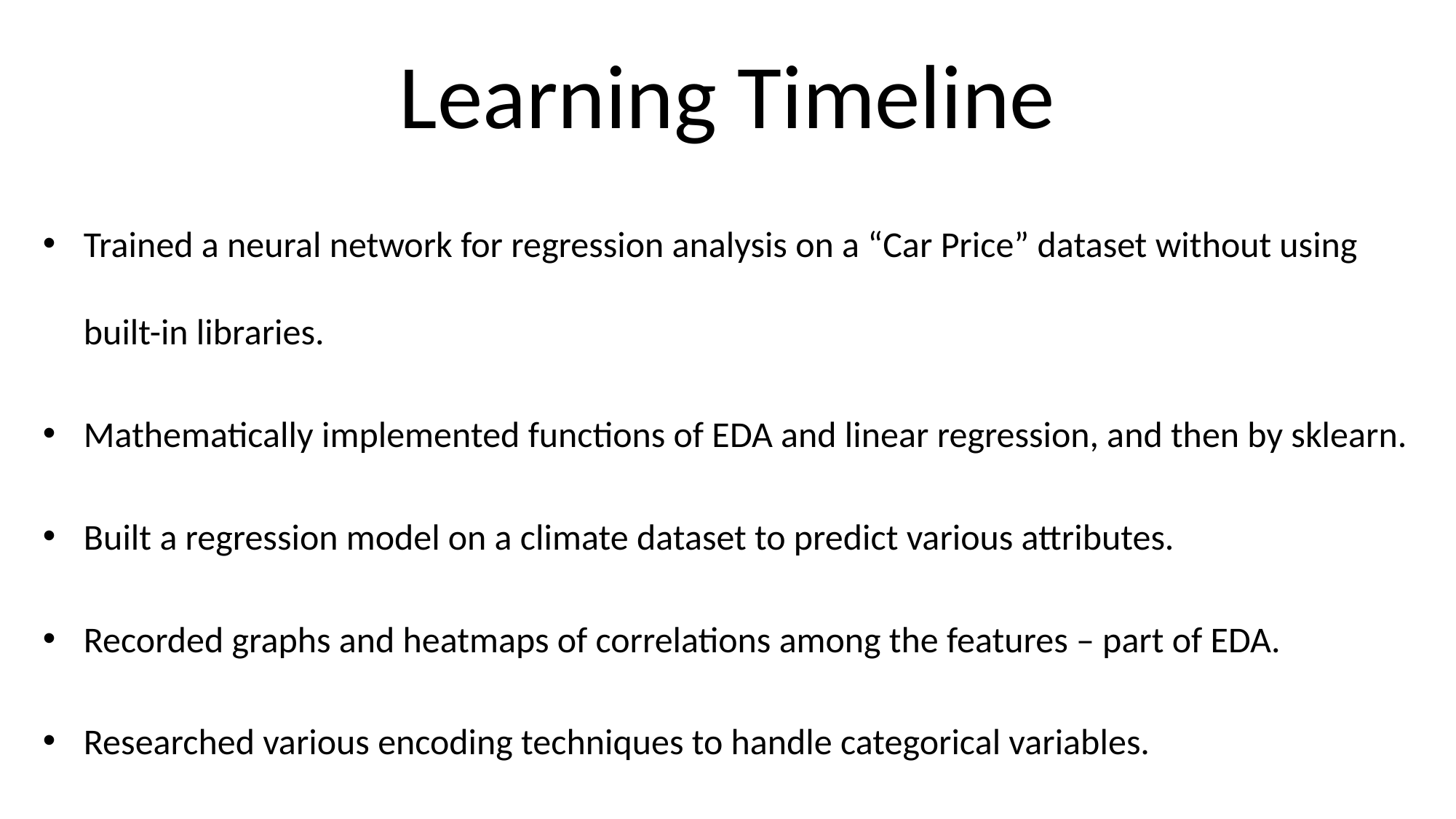

# Learning Timeline
Trained a neural network for regression analysis on a “Car Price” dataset without using built-in libraries.
Mathematically implemented functions of EDA and linear regression, and then by sklearn.
Built a regression model on a climate dataset to predict various attributes.
Recorded graphs and heatmaps of correlations among the features – part of EDA.
Researched various encoding techniques to handle categorical variables.